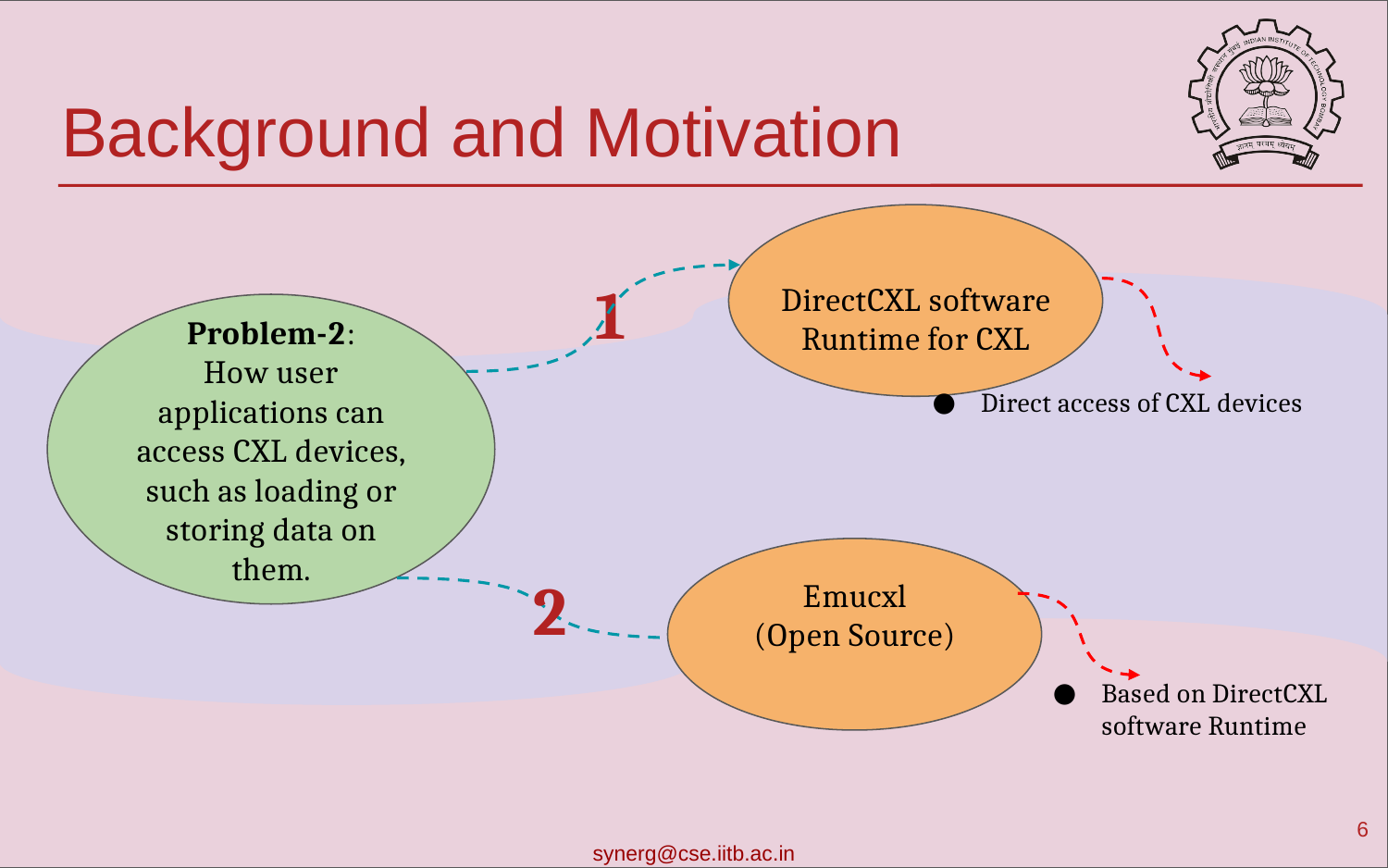

# Background and Motivation

DirectCXL software Runtime for CXL
1
Problem-2:
How user applications can access CXL devices, such as loading or storing data on them.
Direct access of CXL devices

Emucxl
(Open Source)
2
Based on DirectCXL software Runtime
6